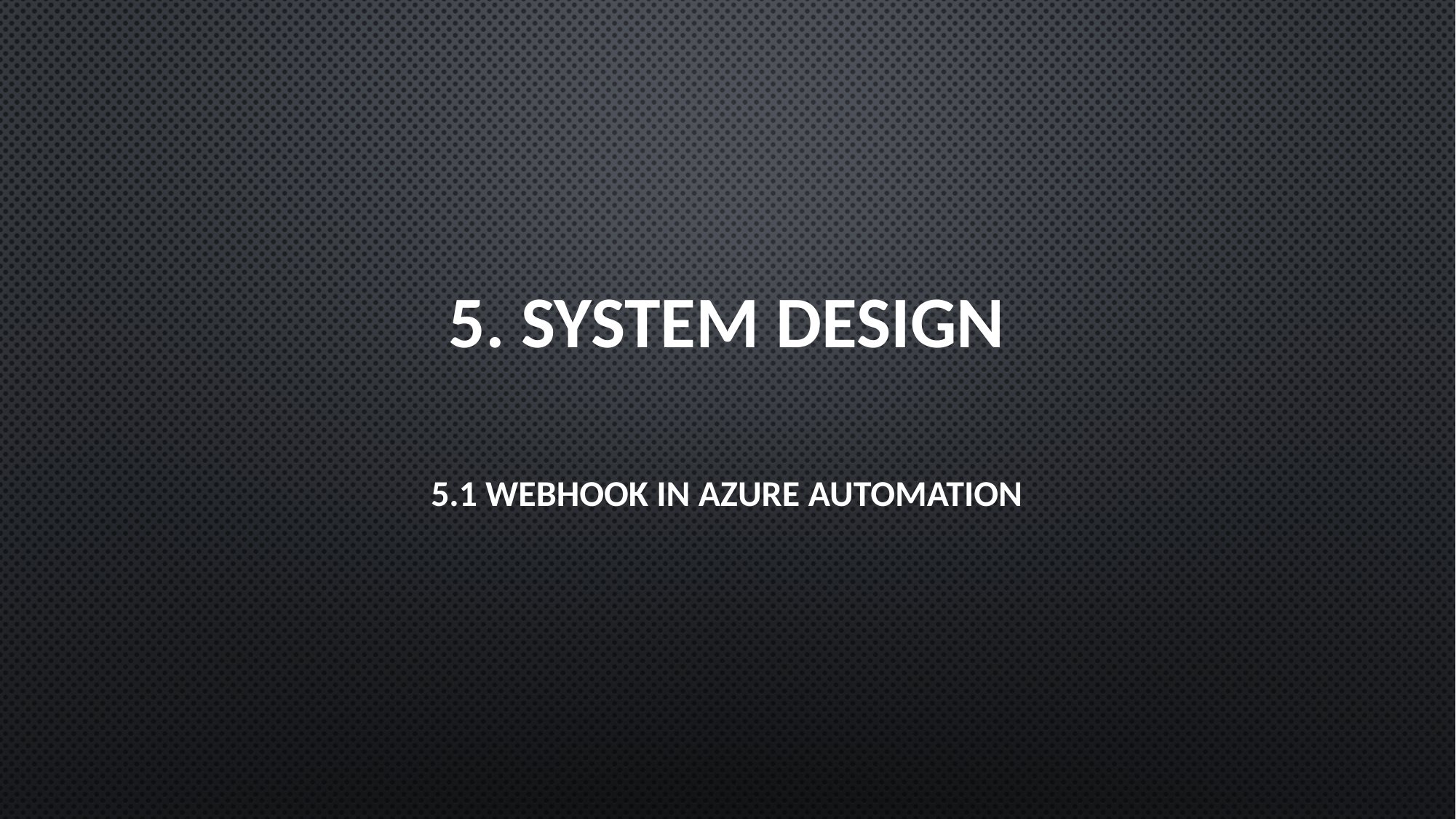

# 5. SYSTEM DESIGN
5.1 Webhook in Azure Automation